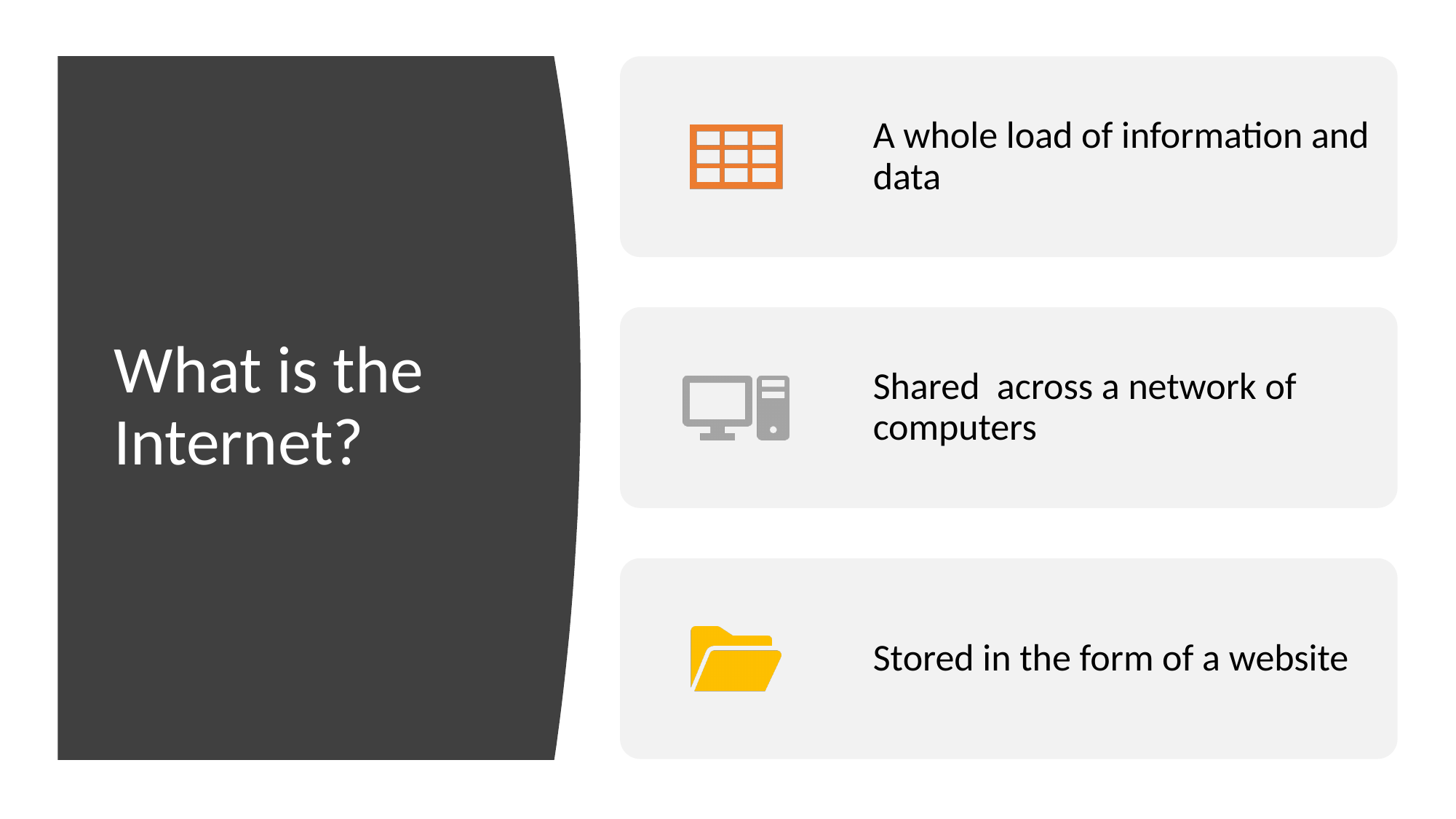

A whole load of information and data
Shared  across a network of computers
Stored in the form of a website

# What is the Internet?